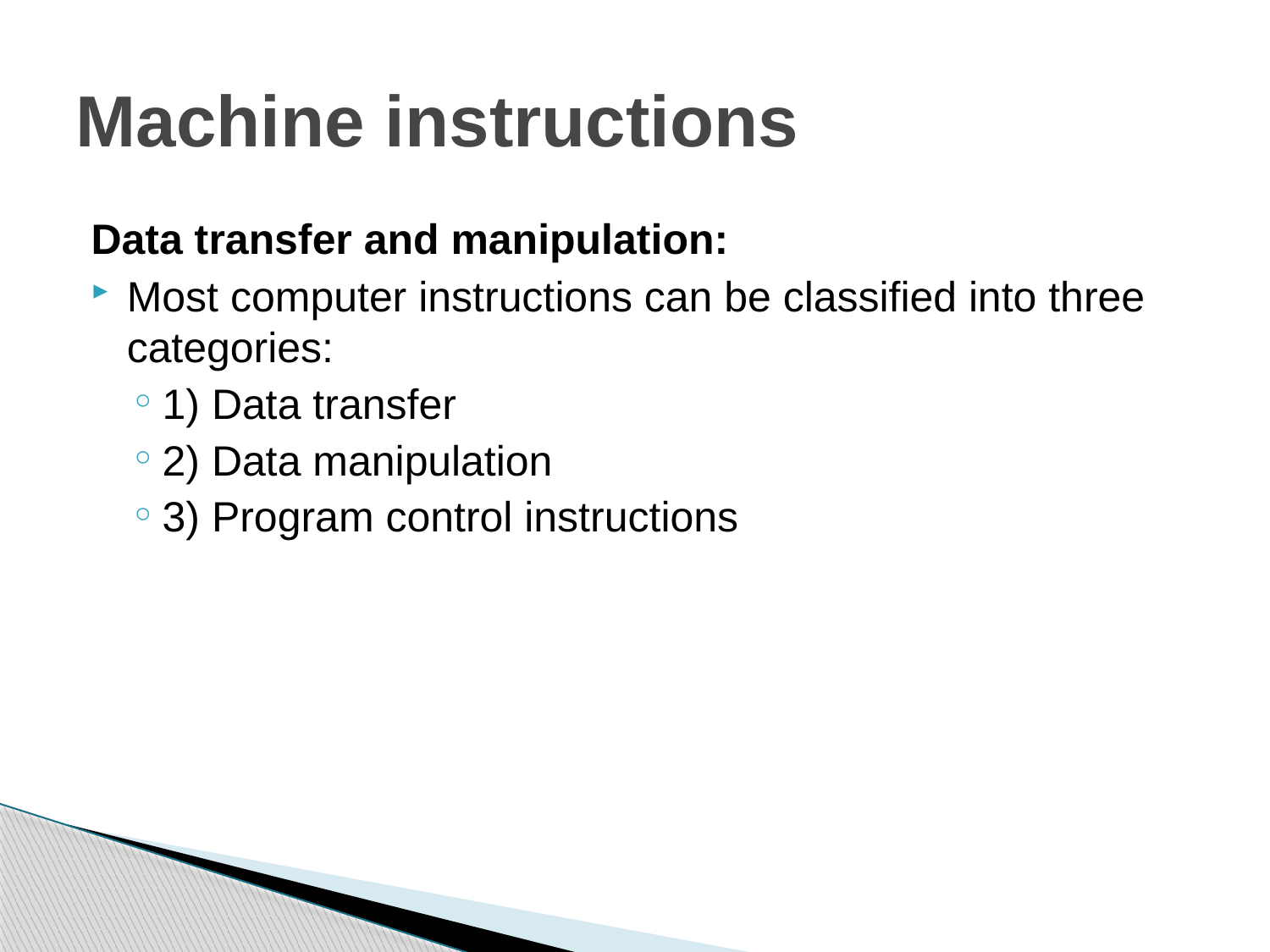

# Machine instructions
Data transfer and manipulation:
Most computer instructions can be classified into three categories:
1) Data transfer
2) Data manipulation
3) Program control instructions